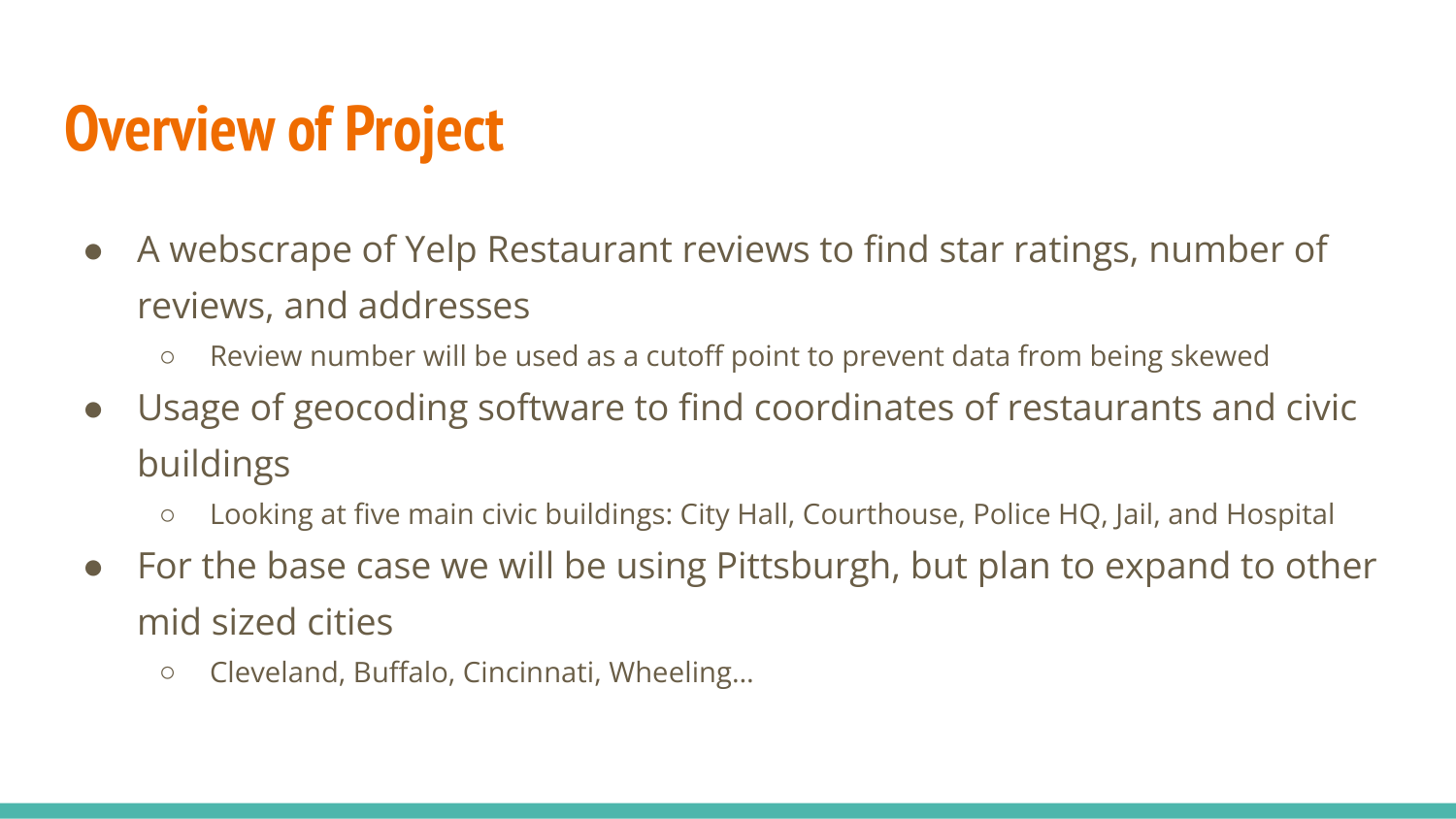

# Overview of Project
A webscrape of Yelp Restaurant reviews to find star ratings, number of reviews, and addresses
Review number will be used as a cutoff point to prevent data from being skewed
Usage of geocoding software to find coordinates of restaurants and civic buildings
Looking at five main civic buildings: City Hall, Courthouse, Police HQ, Jail, and Hospital
For the base case we will be using Pittsburgh, but plan to expand to other mid sized cities
Cleveland, Buffalo, Cincinnati, Wheeling…